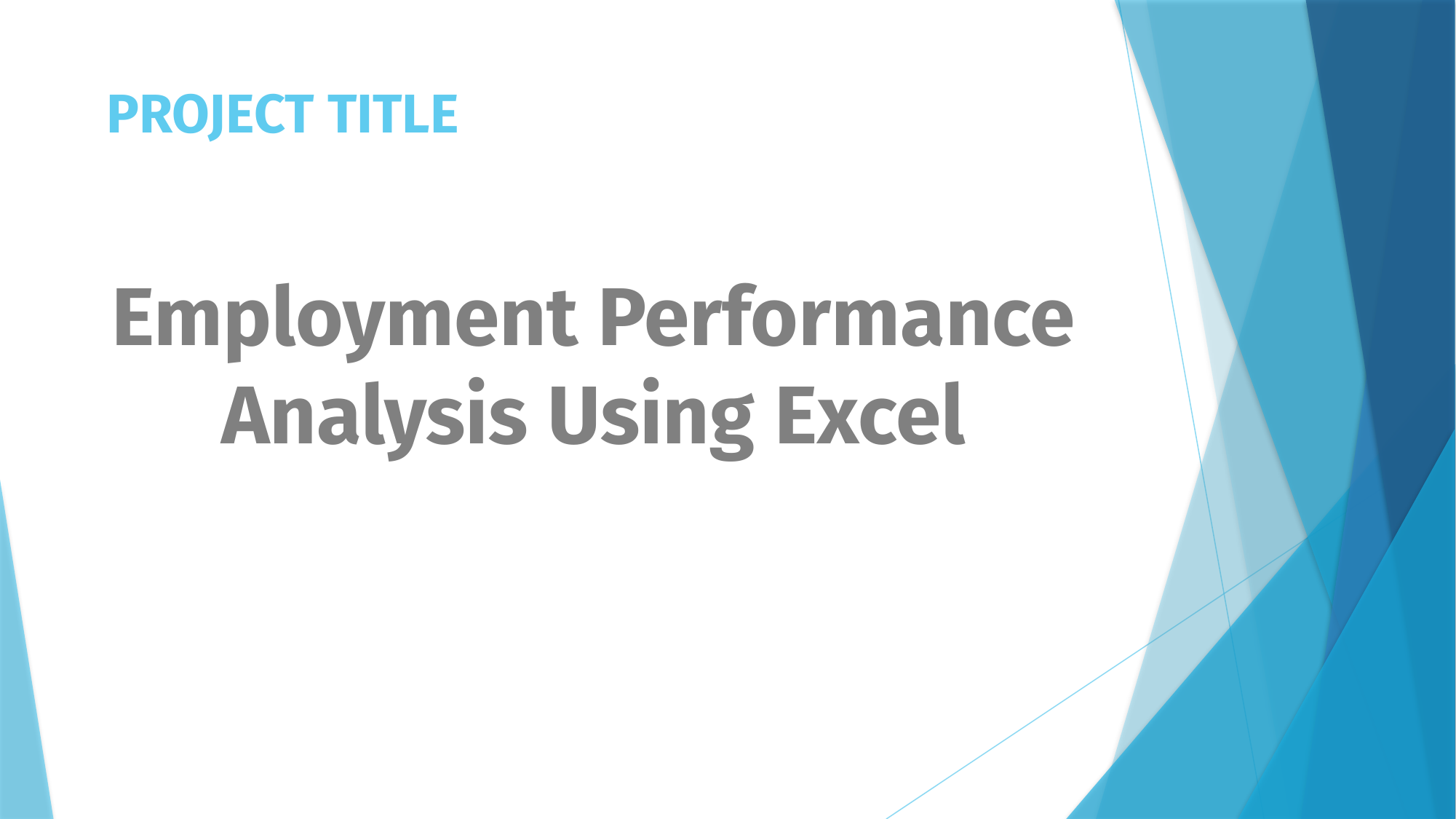

# PROJECT TITLE
Employment Performance Analysis Using Excel